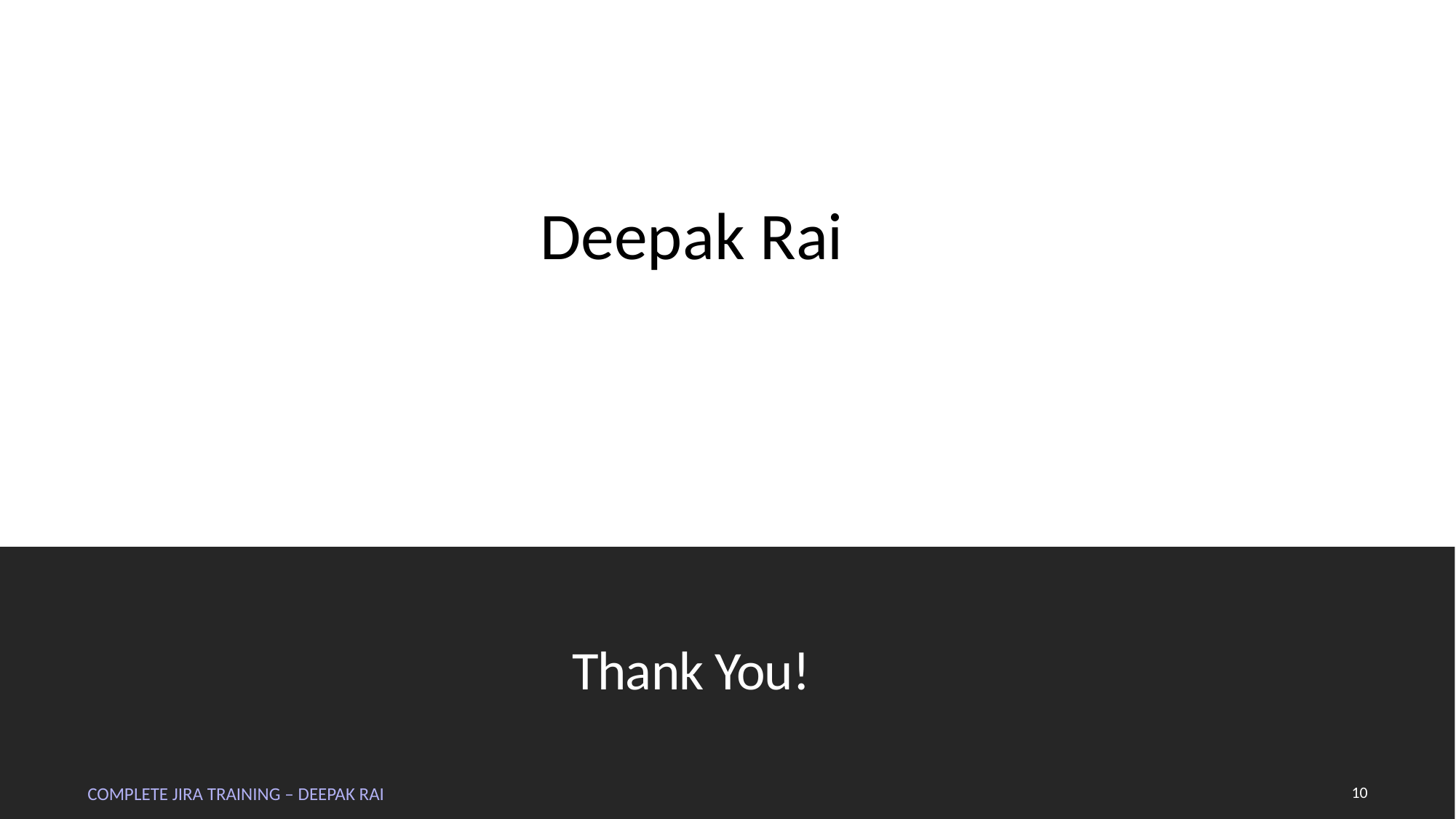

Deepak Rai

# Thank You!
10
Complete Jira Training – Deepak Rai